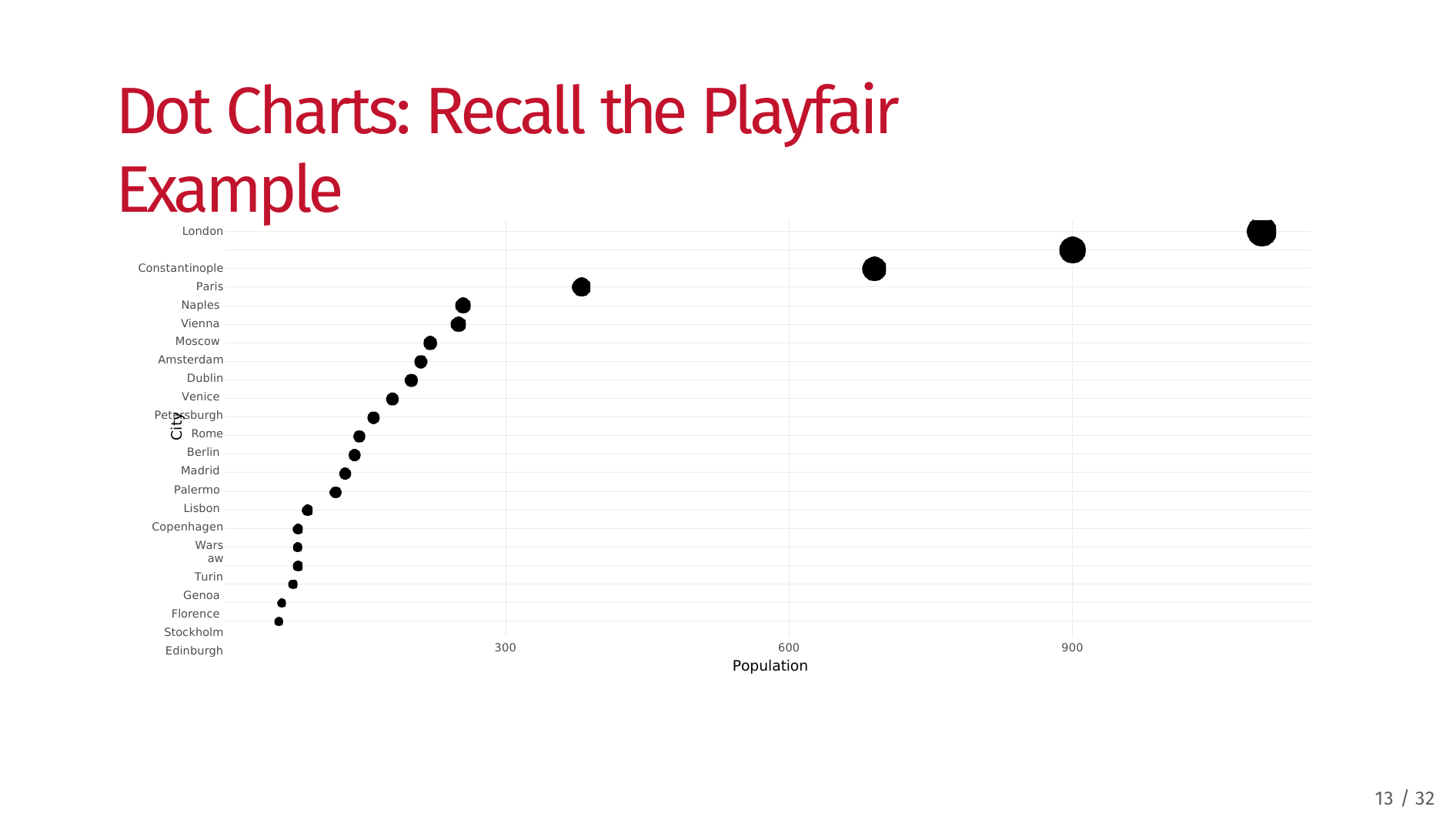

# Dot Charts: Recall the Playfair Example
London  Constantinople
Paris  Naples  Vienna  Moscow  Amsterdam
Dublin  Venice  Petersburgh
Rome  Berlin  Madrid  Palermo  Lisbon  Copenhagen
Warsaw
Turin  Genoa  Florence  Stockholm  Edinburgh

|  |  |  |  |
| --- | --- | --- | --- |
|  |  |  |  |
|  |  |  |  |
|  |  |  |  |
|  |  |  |  |
|  |  |  |  |
|  |  |  |  |
|  |  |  |  |
|  |  |  |  |
|  |  |  |  |
|  |  |  |  |
|  |  |  |  |
|  |  |  |  |
|  |  |  |  |
|  |  |  |  |
|  |  |  |  |
|  |  |  |  |
|  |  |  |  |
|  |  |  |  |
|  |  |  |  |
|  |  |  |  |
|  |  |  |  |

City

600
Population
300
900
13 / 32